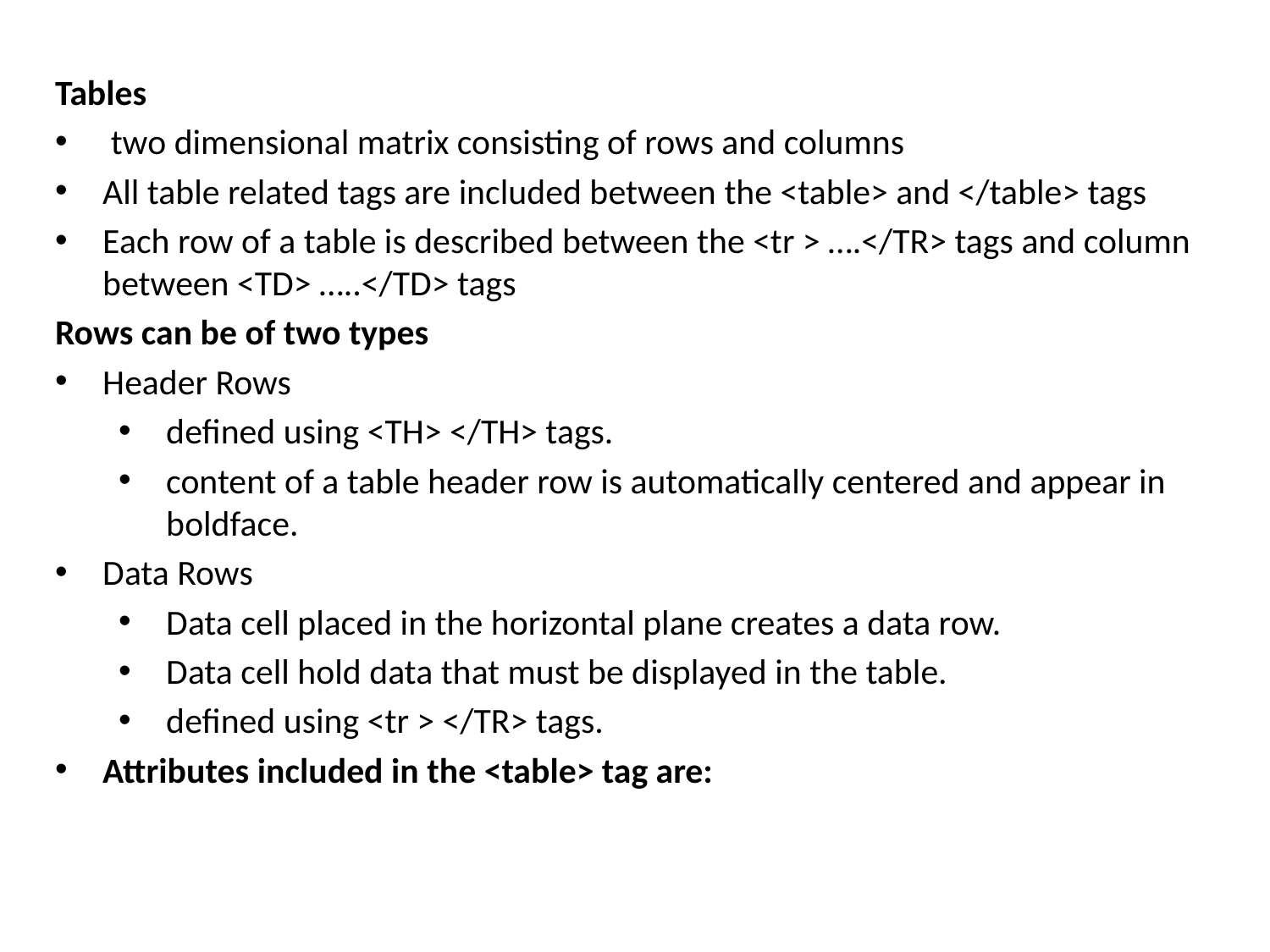

Tables
 two dimensional matrix consisting of rows and columns
All table related tags are included between the <table> and </table> tags
Each row of a table is described between the <tr > ….</TR> tags and column between <TD> …..</TD> tags
Rows can be of two types
Header Rows
defined using <TH> </TH> tags.
content of a table header row is automatically centered and appear in boldface.
Data Rows
Data cell placed in the horizontal plane creates a data row.
Data cell hold data that must be displayed in the table.
defined using <tr > </TR> tags.
Attributes included in the <table> tag are: